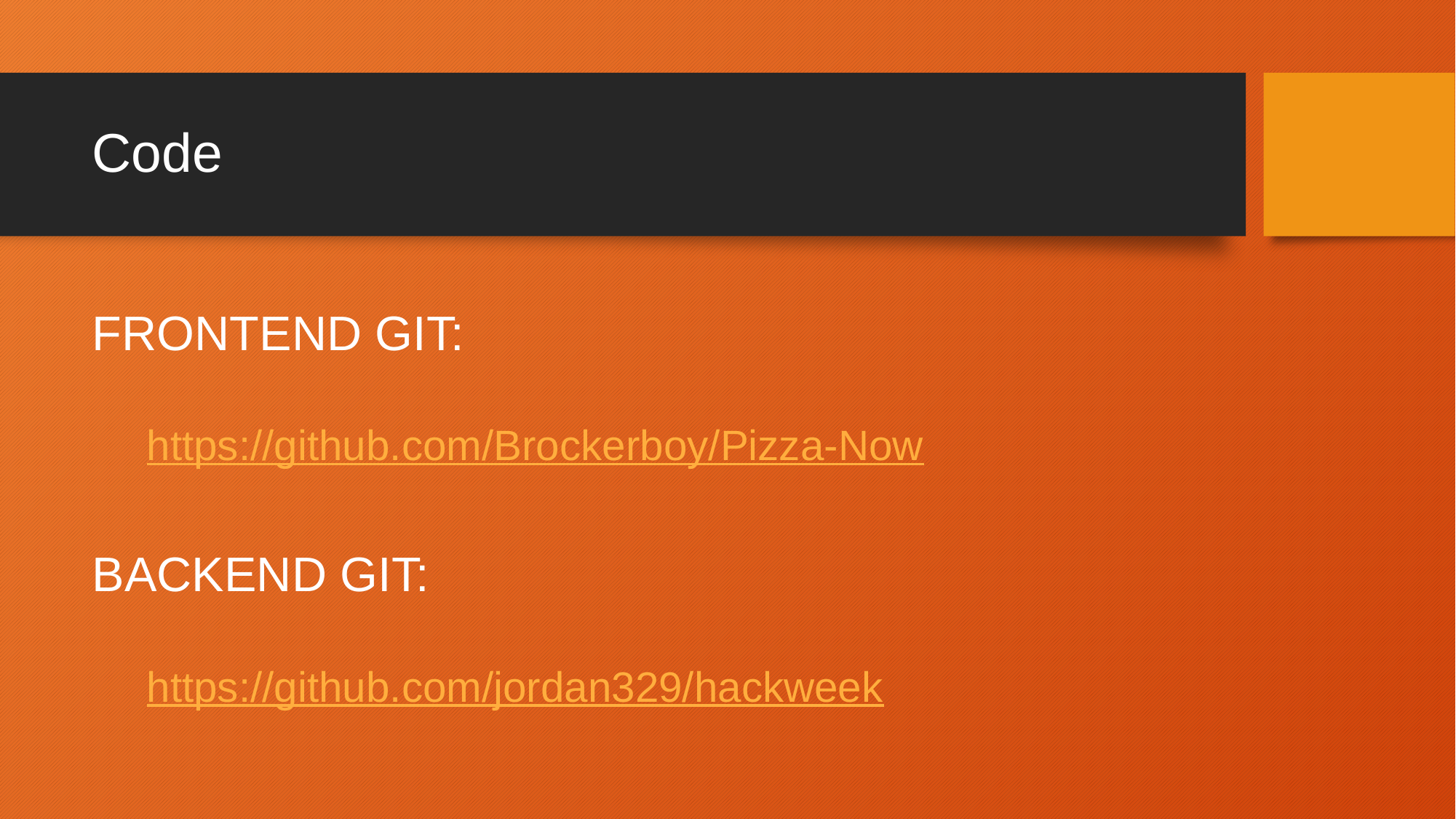

# Code
FRONTEND GIT:
https://github.com/Brockerboy/Pizza-Now
BACKEND GIT:
https://github.com/jordan329/hackweek